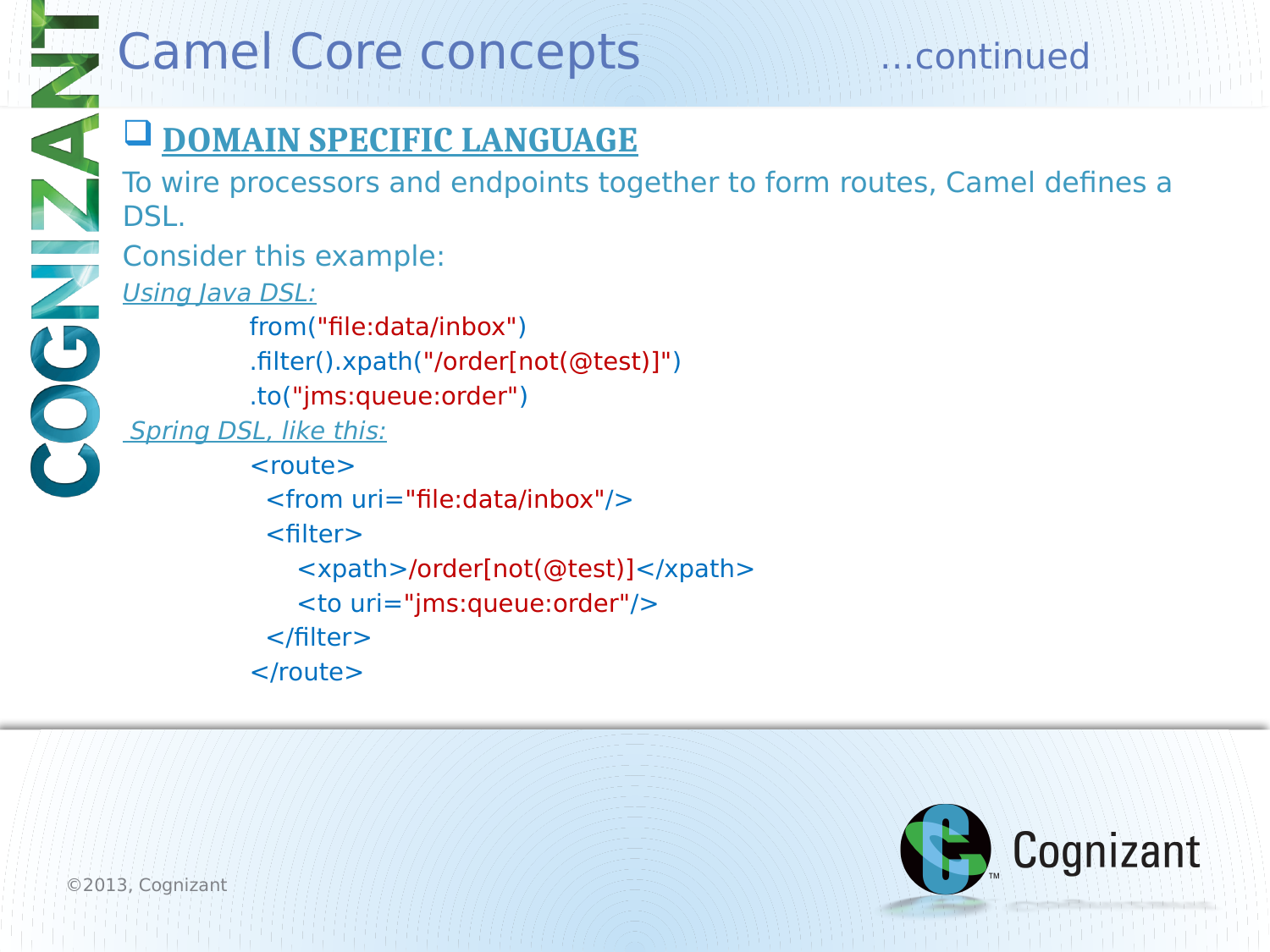

# Camel Core concepts		…continued
DOMAIN SPECIFIC LANGUAGE
To wire processors and endpoints together to form routes, Camel defines a DSL.
Consider this example:
Using Java DSL:
	from("file:data/inbox")
	.filter().xpath("/order[not(@test)]")
	.to("jms:queue:order")
 Spring DSL, like this:
	<route>
	  <from uri="file:data/inbox"/>
	  <filter>
	      <xpath>/order[not(@test)]</xpath>
	      <to uri="jms:queue:order"/>
	  </filter>
	</route>